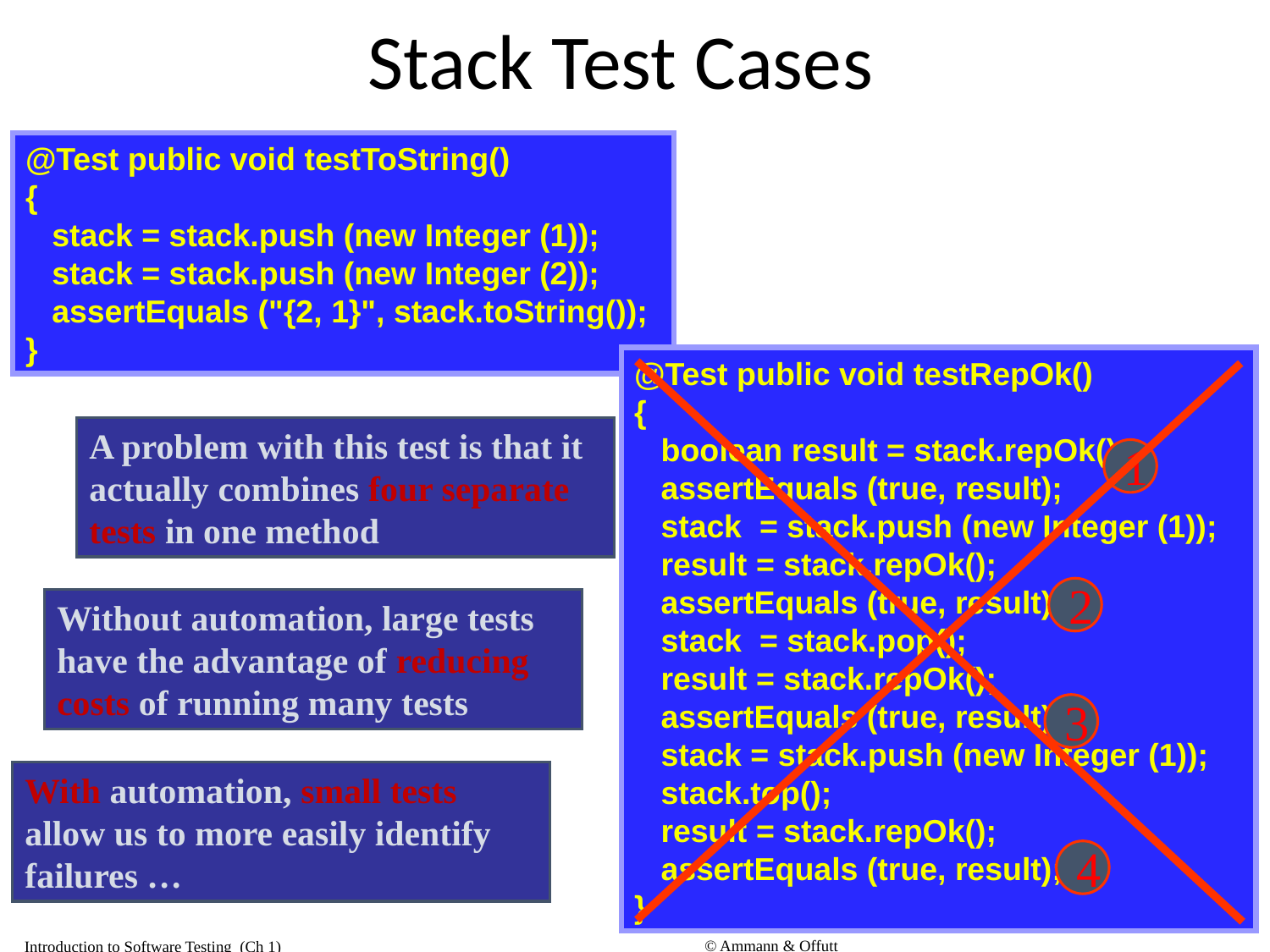

# Stack Test Cases
@Test public void testToString()
{
   stack = stack.push (new Integer (1));
   stack = stack.push (new Integer (2));
   assertEquals ("{2, 1}", stack.toString());
}
@Test public void testRepOk()
{
   boolean result = stack.repOk();
   assertEquals (true, result);
   stack  = stack.push (new Integer (1));
   result = stack.repOk();
   assertEquals (true, result);
   stack  = stack.pop();
   result = stack.repOk();
   assertEquals (true, result);
   stack = stack.push (new Integer (1));
   stack.top();
   result = stack.repOk();
   assertEquals (true, result);
}
A problem with this test is that it actually combines four separate tests in one method
1
2
Without automation, large tests have the advantage of reducing costs of running many tests
3
With automation, small tests allow us to more easily identify failures …
4
13
© Ammann & Offutt
Introduction to Software Testing  (Ch 1)